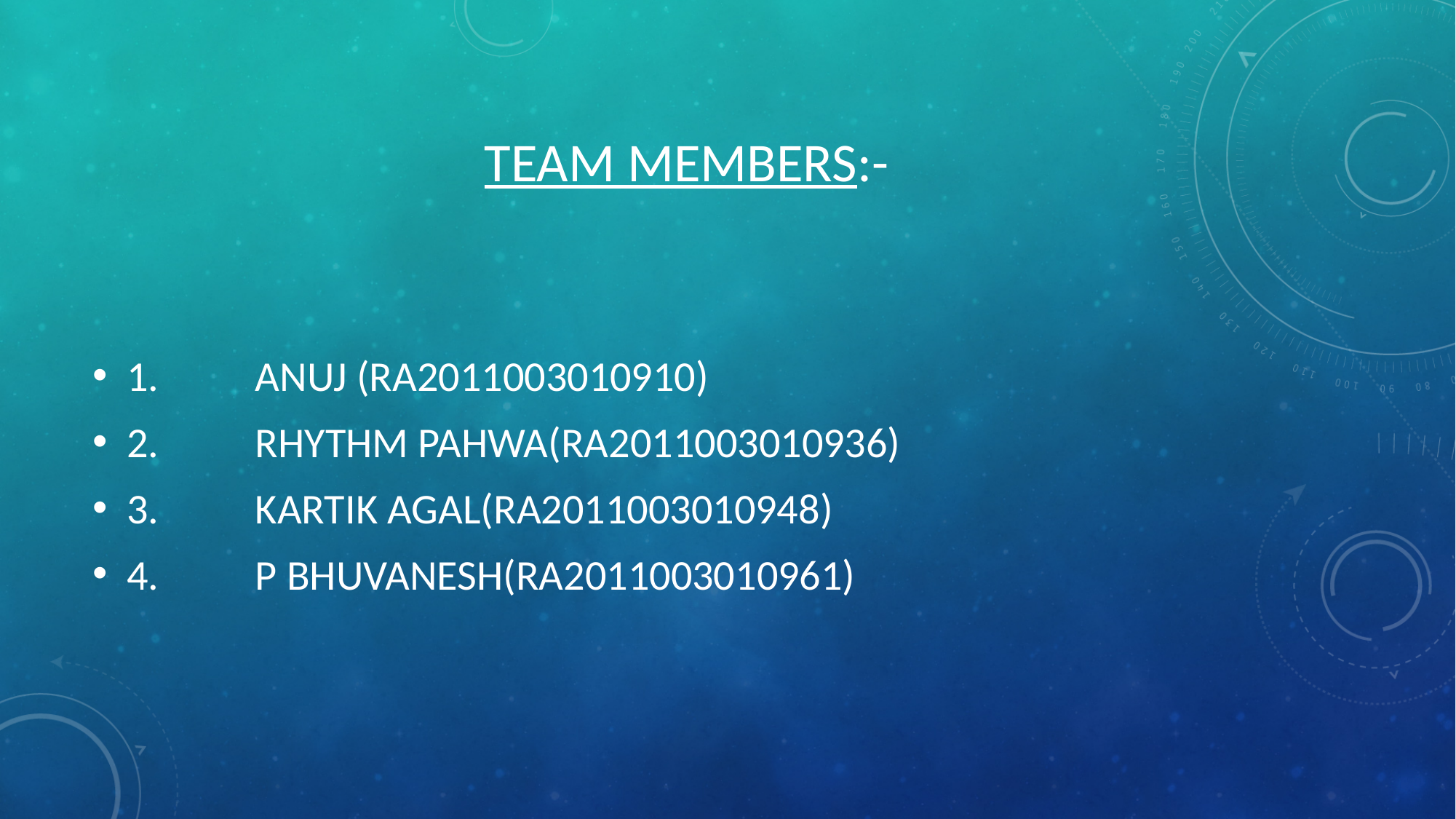

# Team members:-
1.          ANUJ (RA2011003010910)
2.          RHYTHM PAHWA(RA2011003010936)
3.          KARTIK AGAL(RA2011003010948)
4.          P BHUVANESH(RA2011003010961)